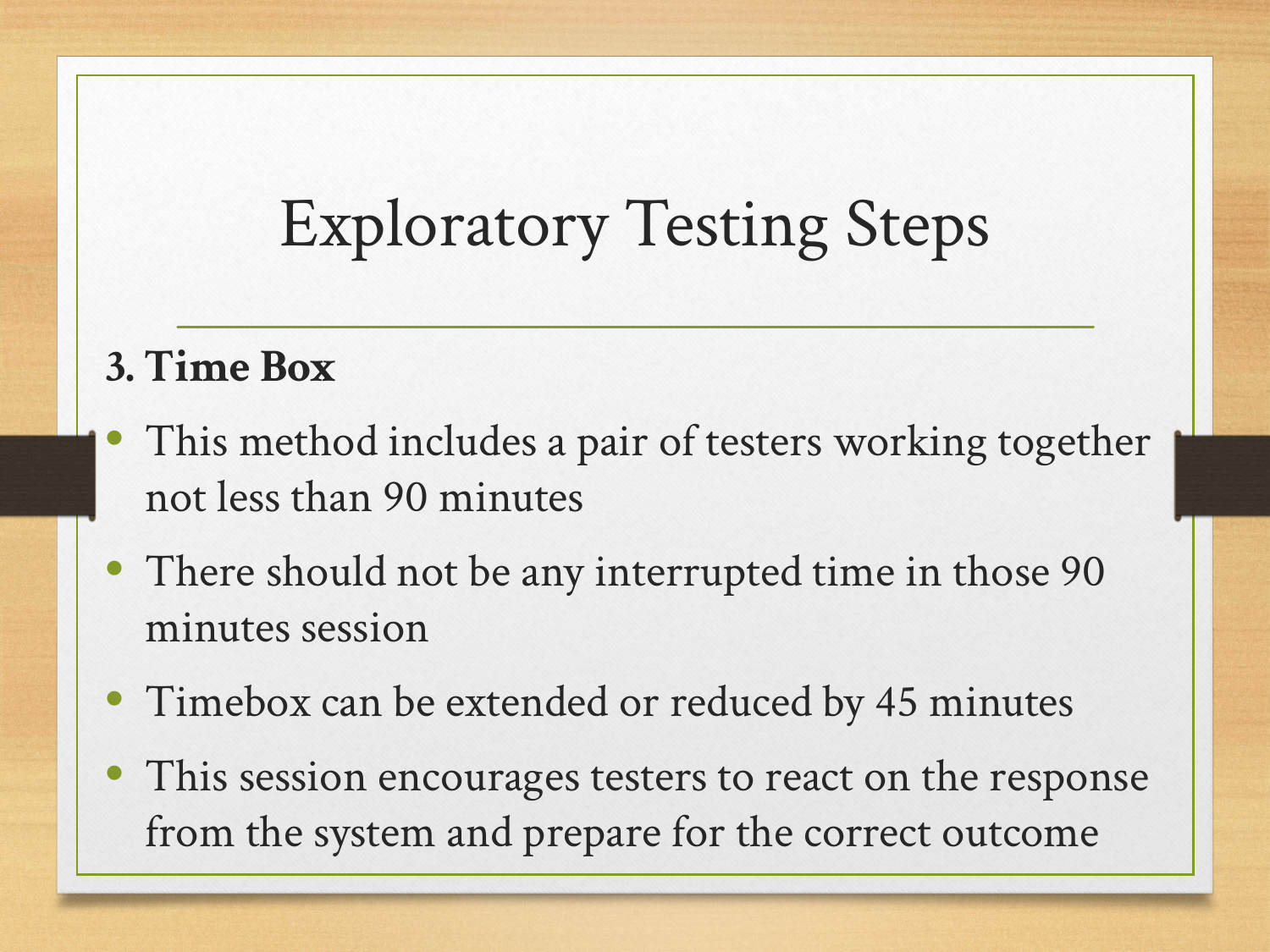

# Exploratory Testing Steps
3. Time Box
This method includes a pair of testers working together not less than 90 minutes
There should not be any interrupted time in those 90 minutes session
Timebox can be extended or reduced by 45 minutes
This session encourages testers to react on the response from the system and prepare for the correct outcome